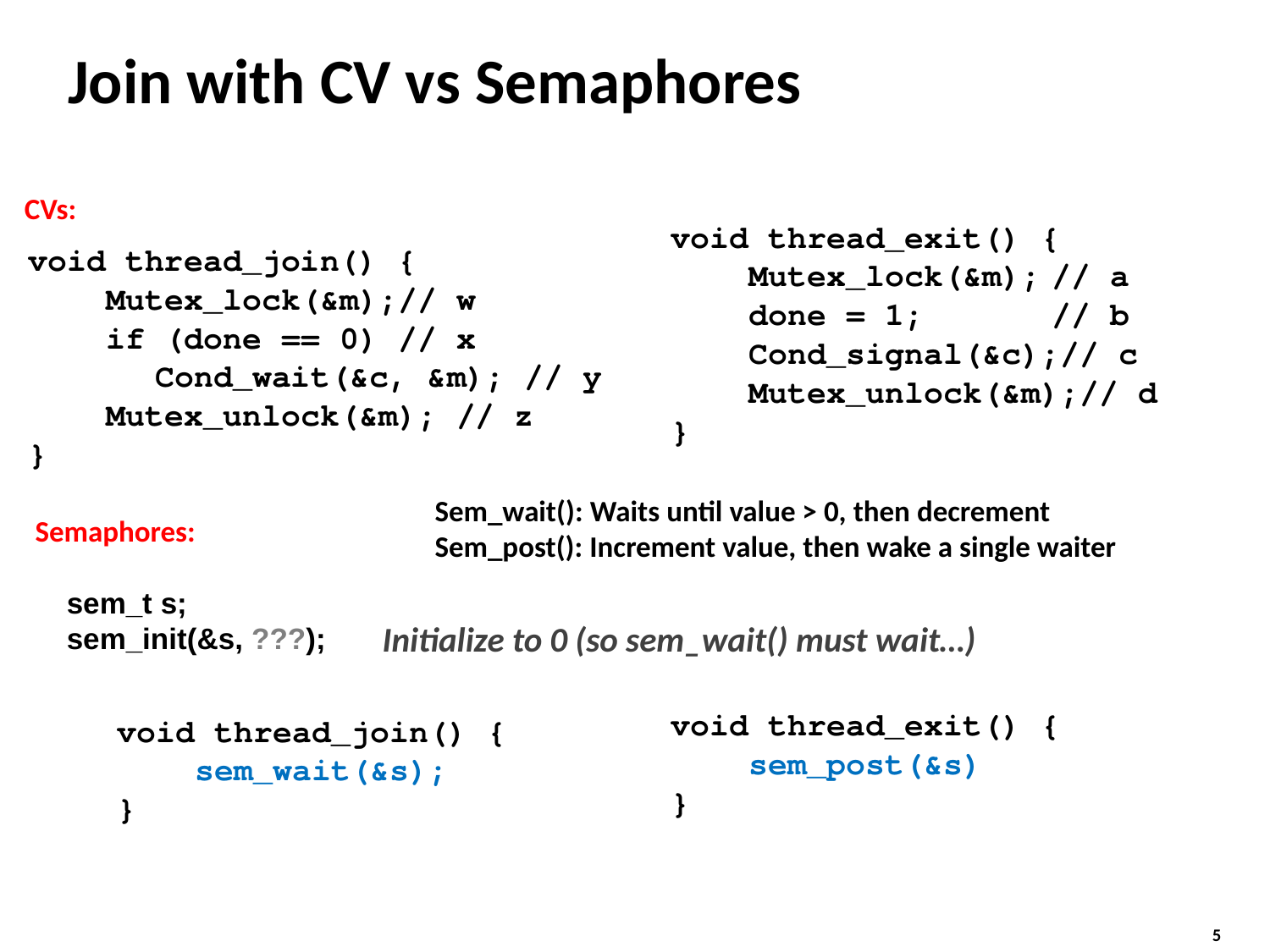

# Join with CV vs Semaphores
CVs:
void thread_exit() {
    Mutex_lock(&m);	// a
    done = 1;		// b
    Cond_signal(&c);// c
    Mutex_unlock(&m);// d
}
void thread_join() {
    Mutex_lock(&m);// w
    if (done == 0) // x
	Cond_wait(&c, &m); // y
    Mutex_unlock(&m); // z
}
Sem_wait(): Waits until value > 0, then decrement
Sem_post(): Increment value, then wake a single waiter

Semaphores:
sem_t s;
sem_init(&s, ???);

Initialize to 0 (so sem_wait() must wait…)
void thread_exit() {
    sem_post(&s)
}
void thread_join() {
    sem_wait(&s);
}